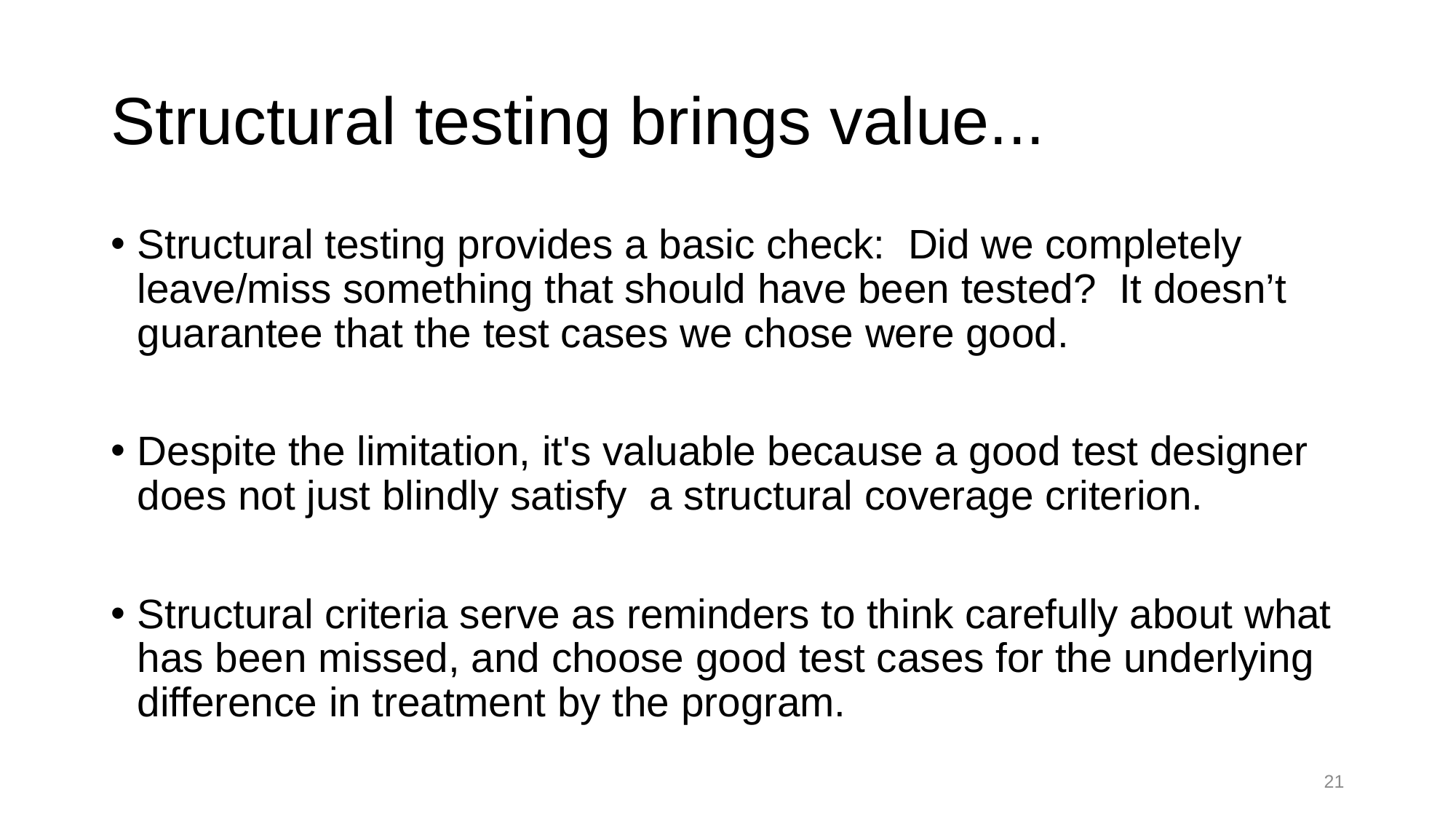

# Structural testing brings value...
Structural testing provides a basic check:  Did we completely leave/miss something that should have been tested?  It doesn’t guarantee that the test cases we chose were good.

Despite the limitation, it's valuable because a good test designer does not just blindly satisfy  a structural coverage criterion.

Structural criteria serve as reminders to think carefully about what has been missed, and choose good test cases for the underlying difference in treatment by the program.

21